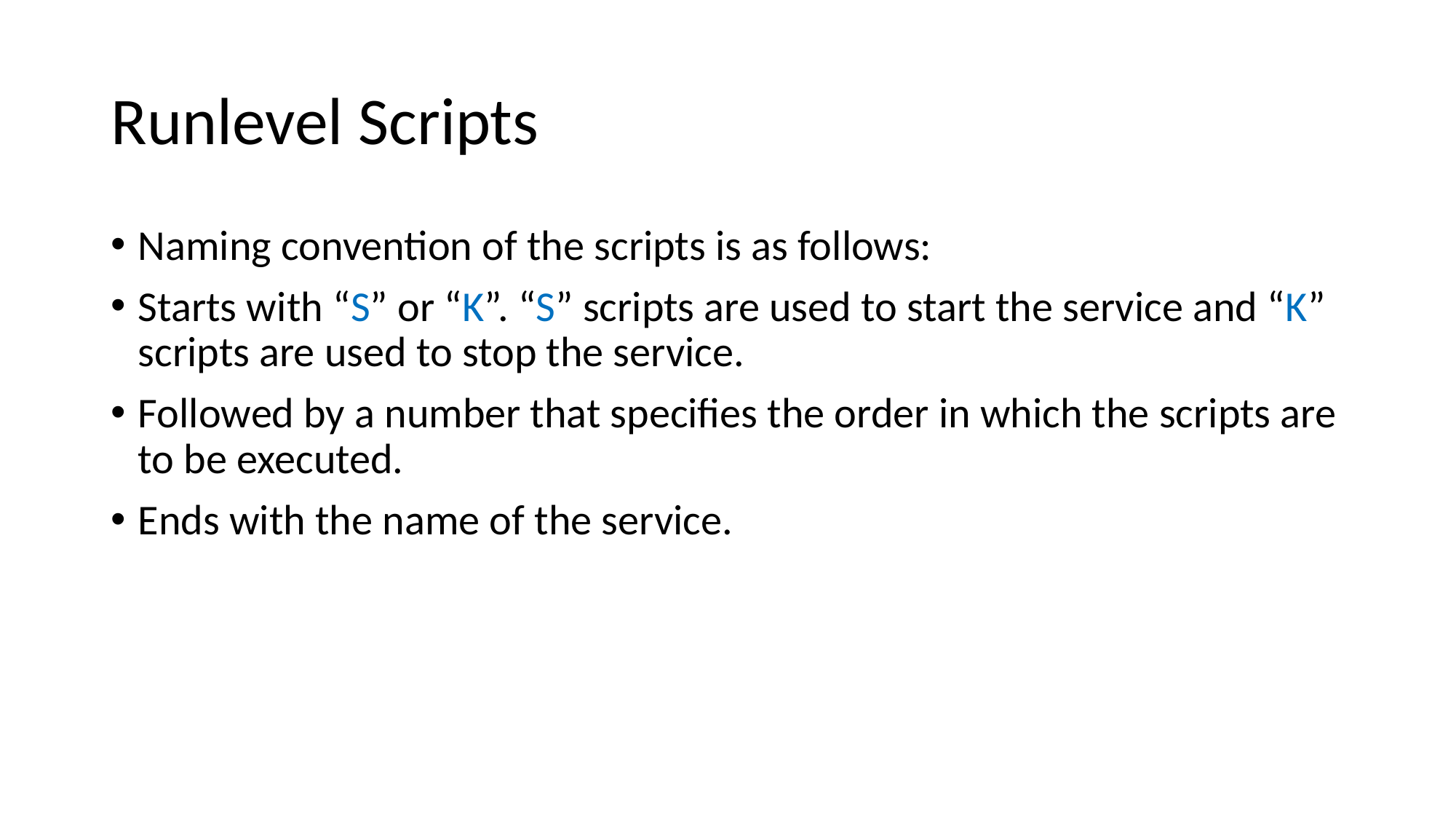

# Runlevel Scripts
Naming convention of the scripts is as follows:
Starts with “S” or “K”. “S” scripts are used to start the service and “K” scripts are used to stop the service.
Followed by a number that specifies the order in which the scripts are to be executed.
Ends with the name of the service.